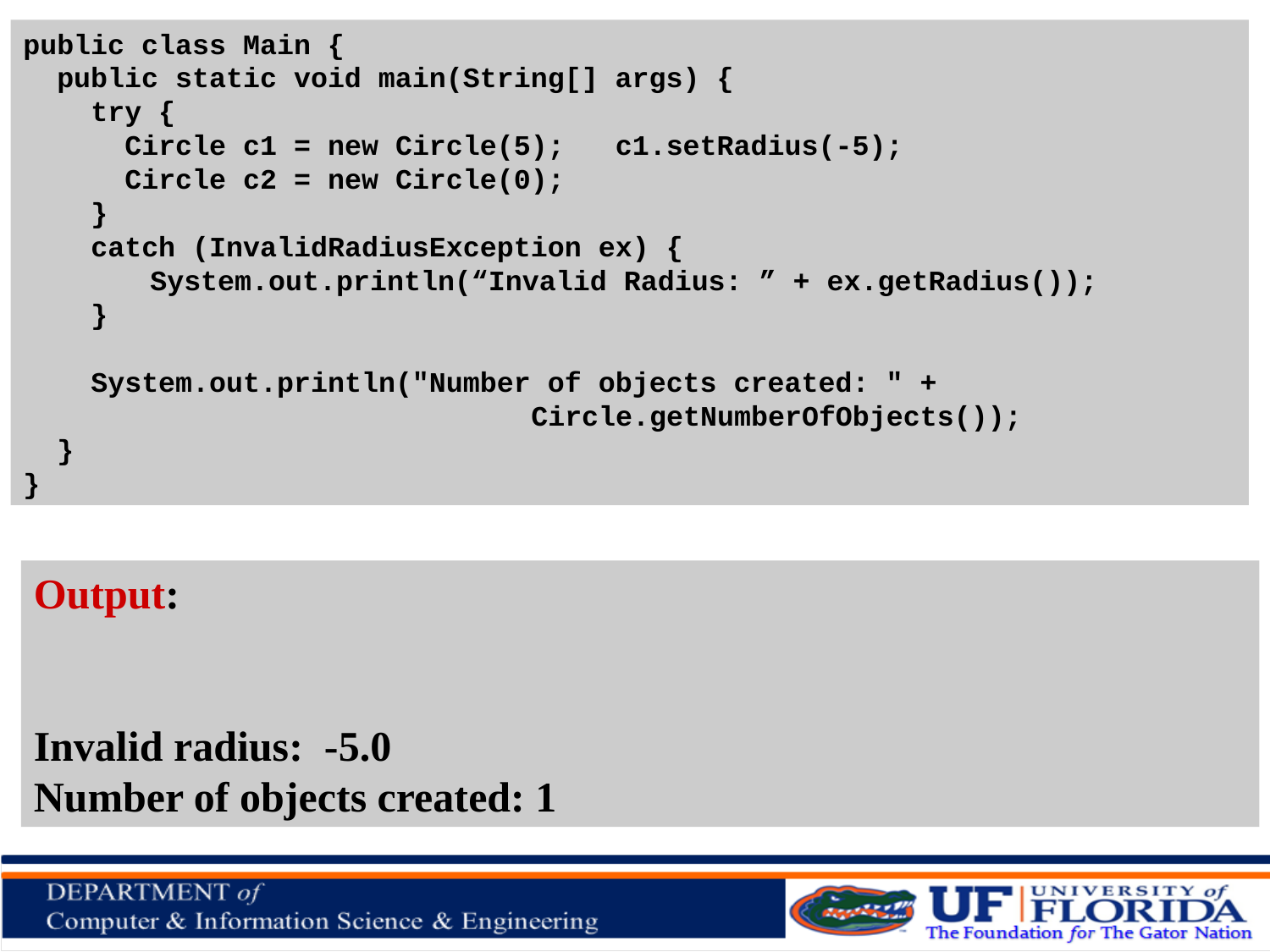

public class Main {
  public static void main(String[] args) {
    try {
      Circle c1 = new Circle(5);   c1.setRadius(-5);
      Circle c2 = new Circle(0);
    }
    catch (InvalidRadiusException ex) {
	System.out.println(“Invalid Radius: ” + ex.getRadius());
    }

    System.out.println("Number of objects created: " +
      				Circle.getNumberOfObjects());
  }
}
Output:

Invalid radius:  -5.0
Number of objects created: 1